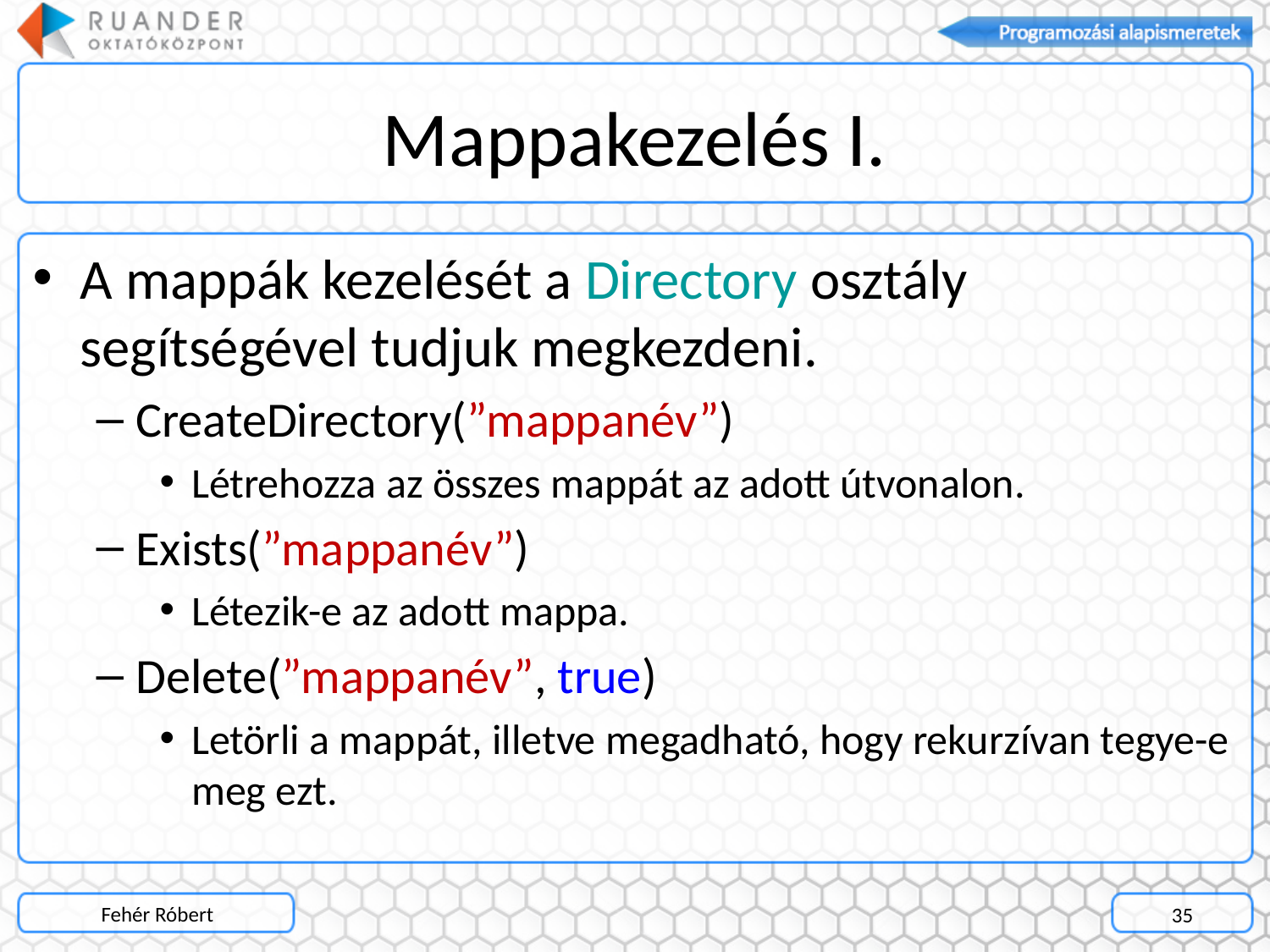

# Mappakezelés I.
A mappák kezelését a Directory osztály segítségével tudjuk megkezdeni.
CreateDirectory(”mappanév”)
Létrehozza az összes mappát az adott útvonalon.
Exists(”mappanév”)
Létezik-e az adott mappa.
Delete(”mappanév”, true)
Letörli a mappát, illetve megadható, hogy rekurzívan tegye-e meg ezt.
Fehér Róbert
35